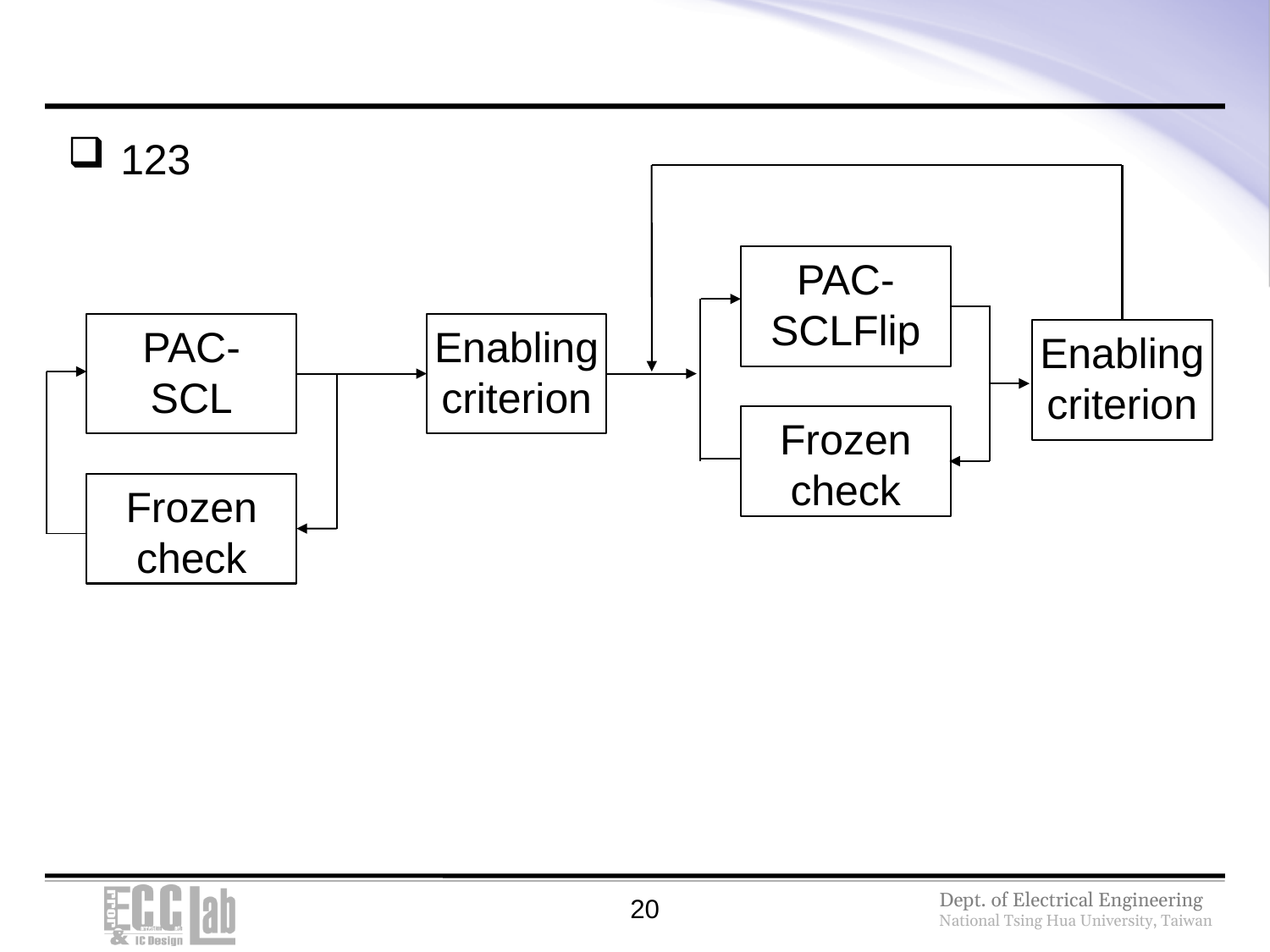

#
123
PAC-
SCLFlip
PAC-
SCL
 Enabling
criterion
 Enabling
criterion
Frozen
check
Frozen
check
20